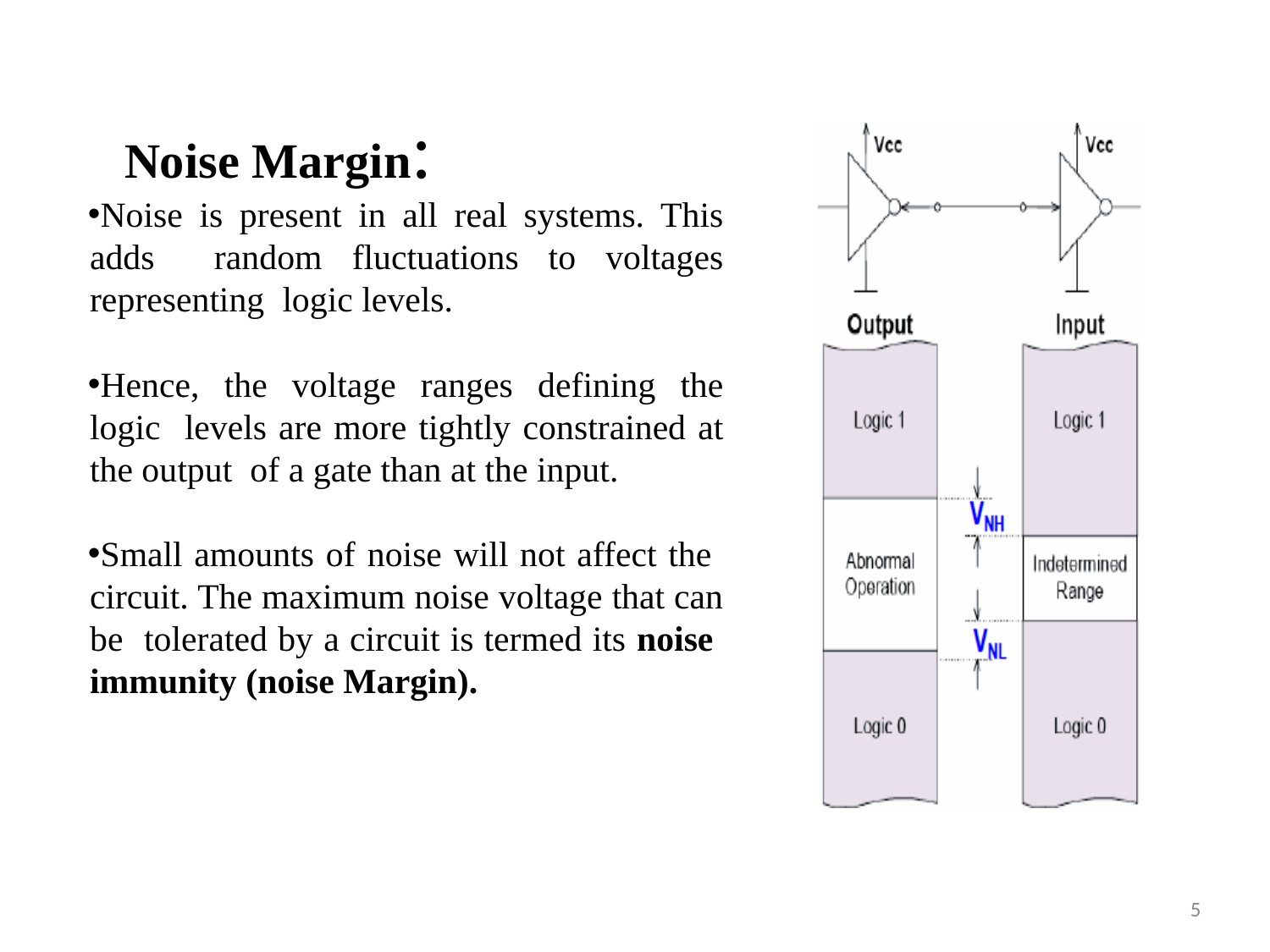

# Noise Margin:

Noise is present in all real systems. This adds  random fluctuations to voltages representing  logic levels.

Hence, the voltage ranges defining the logic  levels are more tightly constrained at the output  of a gate than at the input.

Small amounts of noise will not affect the  circuit. The maximum noise voltage that can be  tolerated by a circuit is termed its noise  immunity (noise Margin).
5